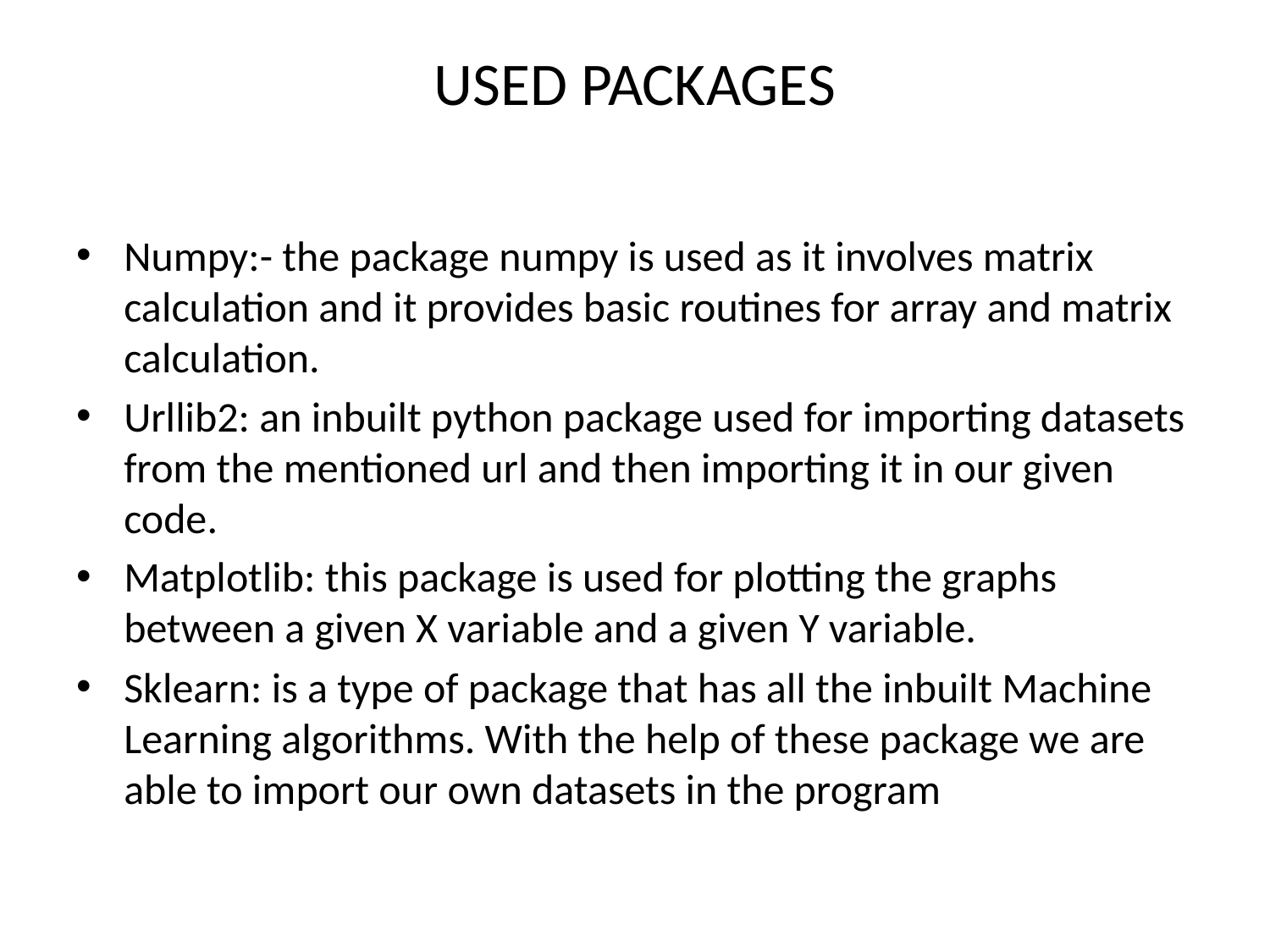

# USED PACKAGES
Numpy:- the package numpy is used as it involves matrix calculation and it provides basic routines for array and matrix calculation.
Urllib2: an inbuilt python package used for importing datasets from the mentioned url and then importing it in our given code.
Matplotlib: this package is used for plotting the graphs between a given X variable and a given Y variable.
Sklearn: is a type of package that has all the inbuilt Machine Learning algorithms. With the help of these package we are able to import our own datasets in the program